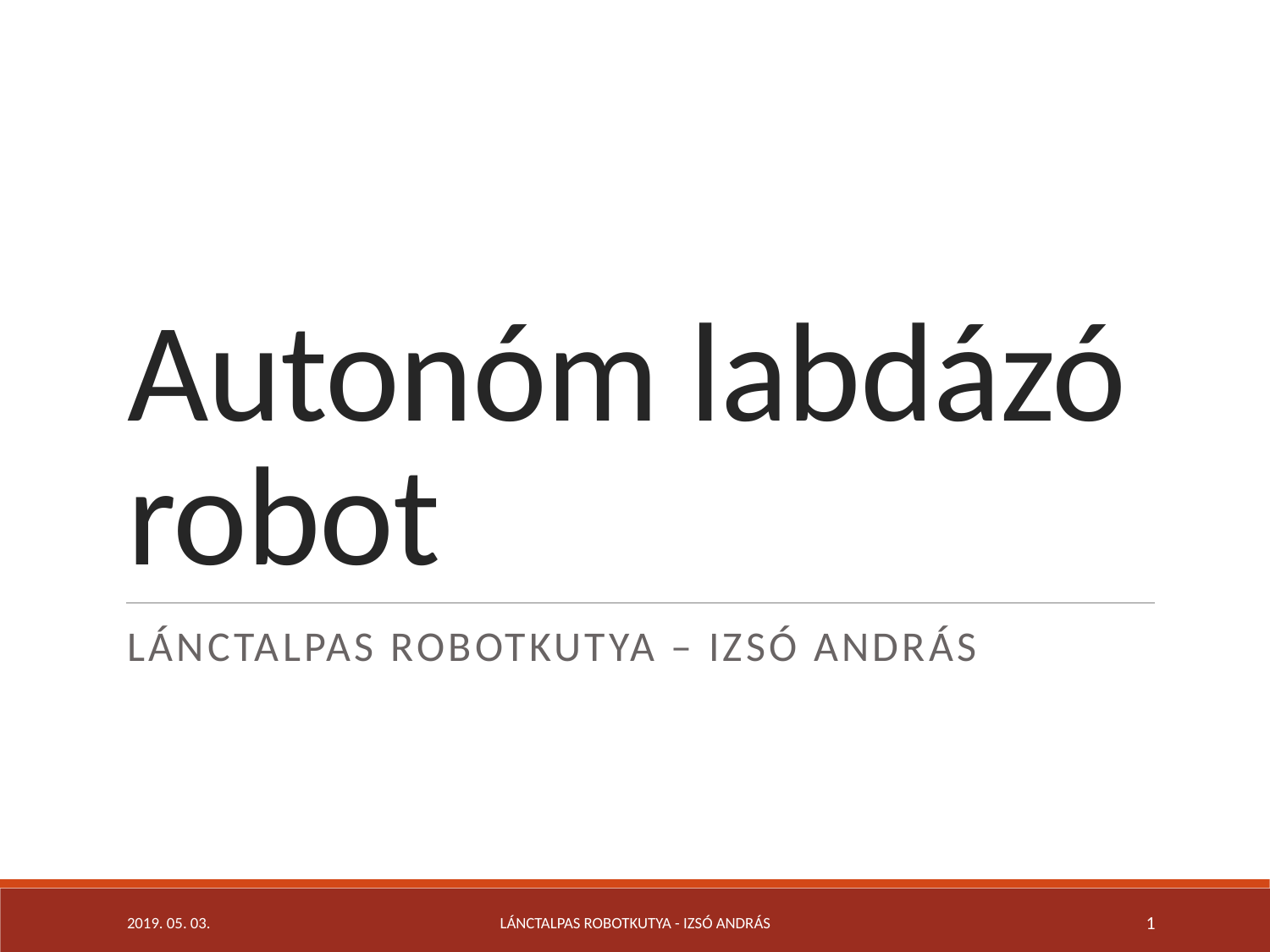

# Autonóm labdázó robot
LÁNCTALPAS ROBOTKUTYA – Izsó andrás
2019. 05. 03.
Lánctalpas robotkutya - Izsó András
1